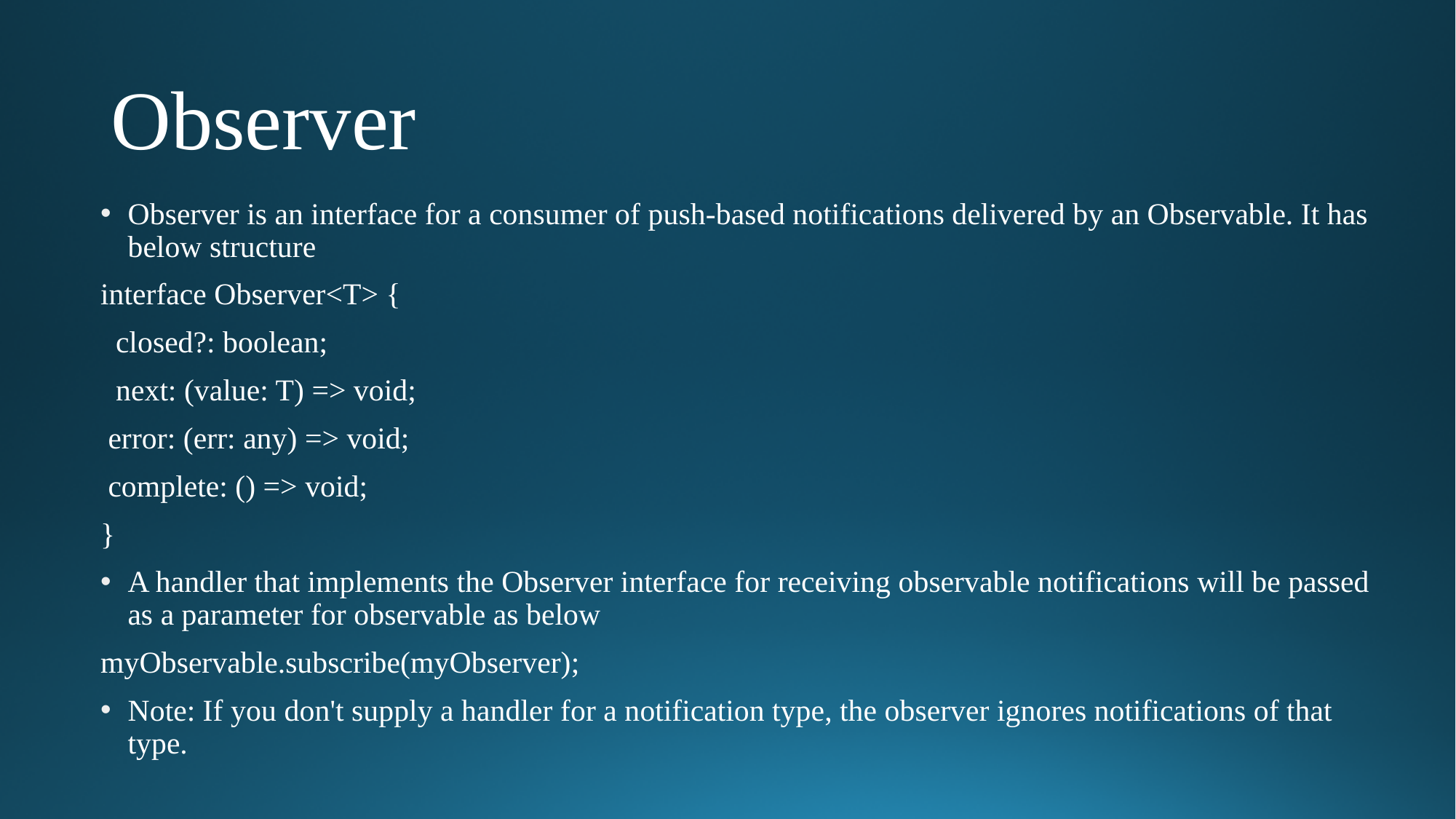

# Observer
Observer is an interface for a consumer of push-based notifications delivered by an Observable. It has below structure
interface Observer<T> {
  closed?: boolean;
  next: (value: T) => void;
 error: (err: any) => void;
 complete: () => void;
}
A handler that implements the Observer interface for receiving observable notifications will be passed as a parameter for observable as below
myObservable.subscribe(myObserver);
Note: If you don't supply a handler for a notification type, the observer ignores notifications of that type.